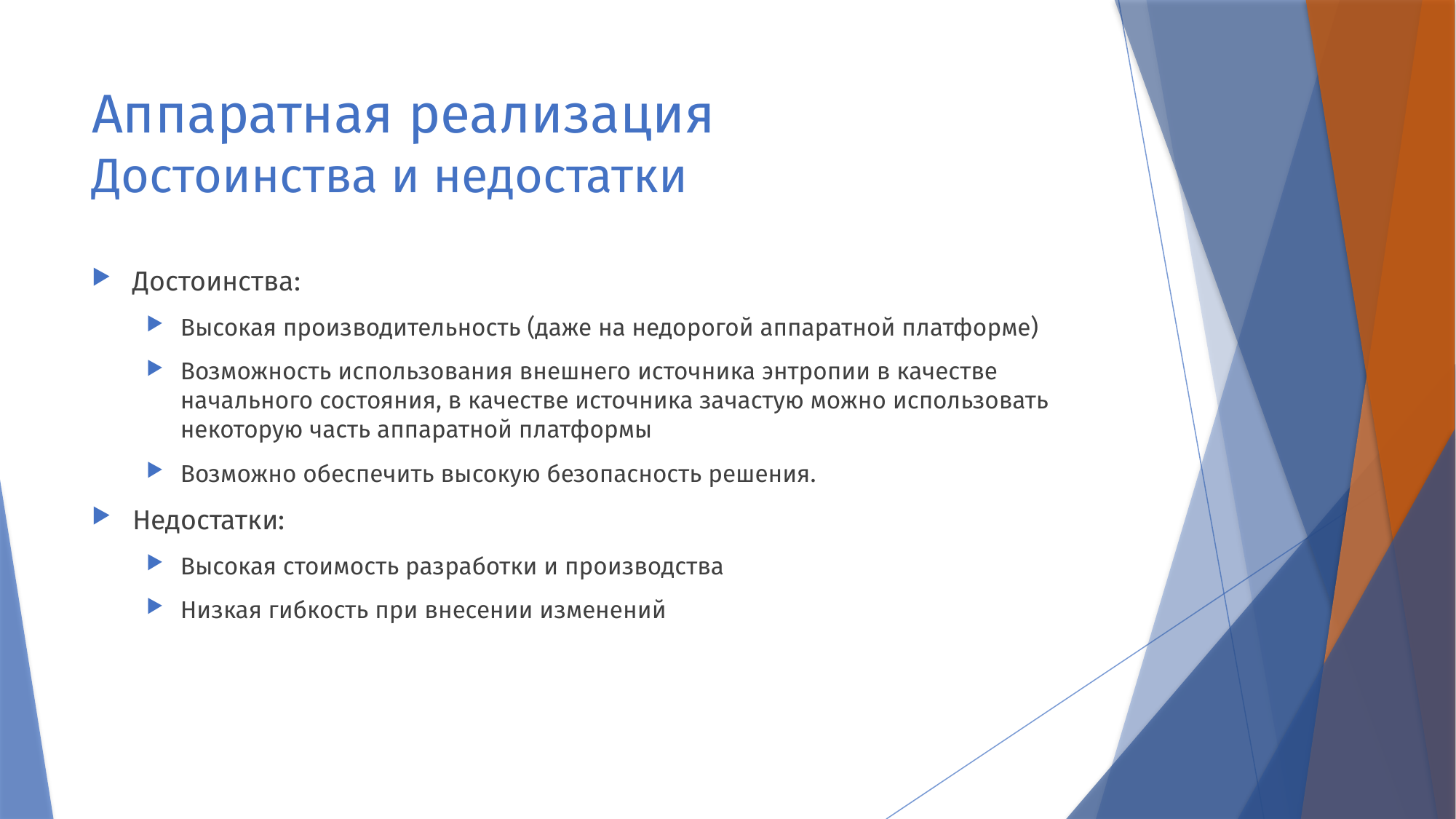

# Аппаратная реализация Достоинства и недостатки
Достоинства:
Высокая производительность (даже на недорогой аппаратной платформе)
Возможность использования внешнего источника энтропии в качестве начального состояния, в качестве источника зачастую можно использовать некоторую часть аппаратной платформы
Возможно обеспечить высокую безопасность решения.
Недостатки:
Высокая стоимость разработки и производства
Низкая гибкость при внесении изменений